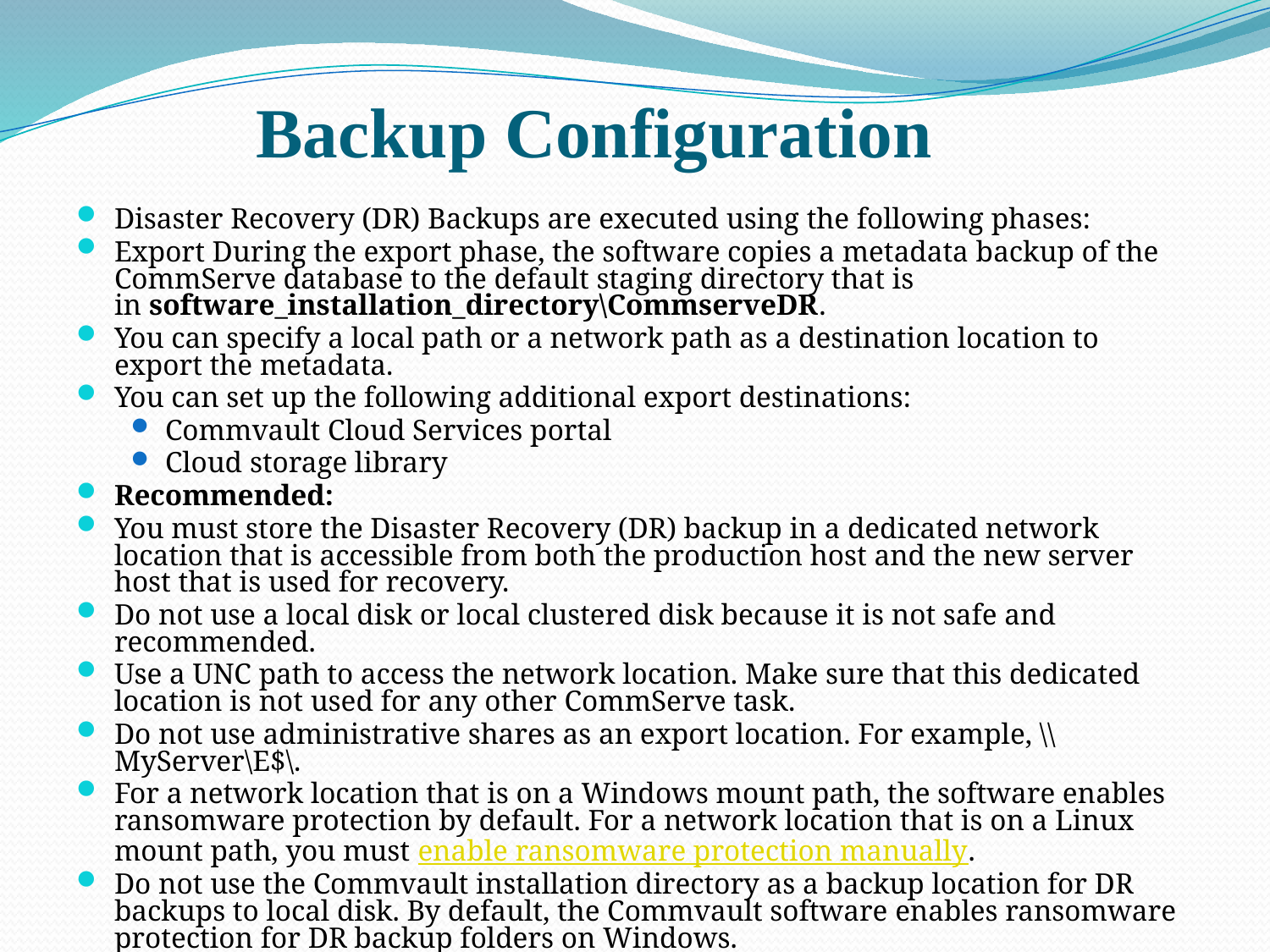

# Backup Configuration
Disaster Recovery (DR) Backups are executed using the following phases:
Export During the export phase, the software copies a metadata backup of the CommServe database to the default staging directory that is in software_installation_directory\CommserveDR.
You can specify a local path or a network path as a destination location to export the metadata.
You can set up the following additional export destinations:
Commvault Cloud Services portal
Cloud storage library
Recommended:
You must store the Disaster Recovery (DR) backup in a dedicated network location that is accessible from both the production host and the new server host that is used for recovery.
Do not use a local disk or local clustered disk because it is not safe and recommended.
Use a UNC path to access the network location. Make sure that this dedicated location is not used for any other CommServe task.
Do not use administrative shares as an export location. For example, \\MyServer\E$\.
For a network location that is on a Windows mount path, the software enables ransomware protection by default. For a network location that is on a Linux mount path, you must enable ransomware protection manually.
Do not use the Commvault installation directory as a backup location for DR backups to local disk. By default, the Commvault software enables ransomware protection for DR backup folders on Windows.